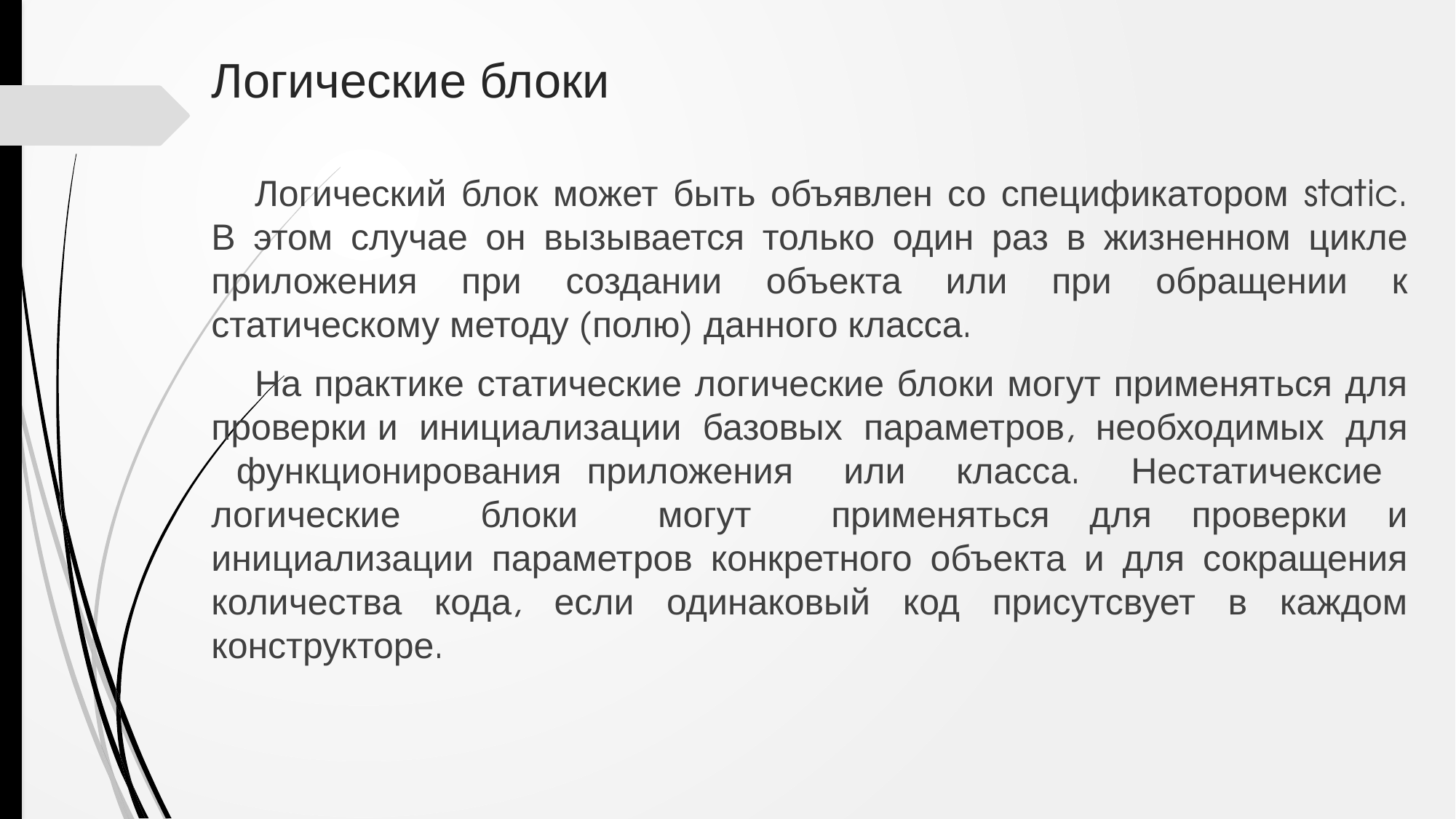

# Логические блоки
Логический блок может быть объявлен со спецификатором static. В этом случае он вызывается только один раз в жизненном цикле приложения при создании объекта или при обращении к статическому методу (полю) данного класса.
На практике статические логические блоки могут применяться для проверки и  инициализации  базовых  параметров,  необходимых  для  функционирования приложения  или  класса.  Нестатичексие  логические  блоки  могут  применяться для проверки и инициализации параметров конкретного объекта и для сокращения количества кода, если одинаковый код присутсвует в каждом конструкторе.